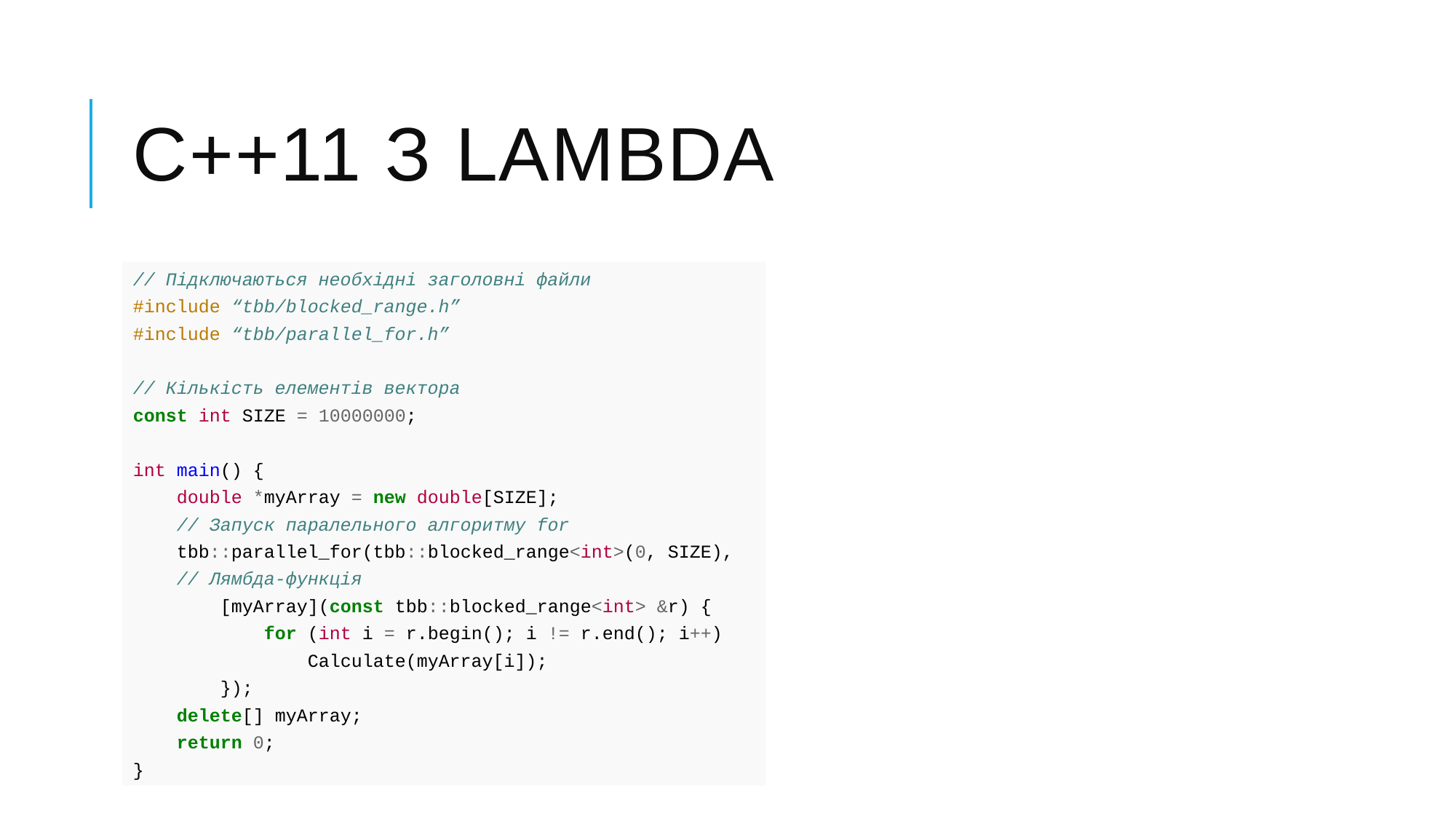

# С++11 з Lambda
// Підключаються необхідні заголовні файли
#include “tbb/blocked_range.h”
#include “tbb/parallel_for.h”

// Кількість елементів вектора
const int SIZE = 10000000;

int main() {
    double *myArray = new double[SIZE];
    // Запуск паралельного алгоритму for
    tbb::parallel_for(tbb::blocked_range<int>(0, SIZE),
    // Лямбда-функція
        [myArray](const tbb::blocked_range<int> &r) {
            for (int i = r.begin(); i != r.end(); i++)
                Calculate(myArray[i]);
        });
    delete[] myArray;
    return 0;
}